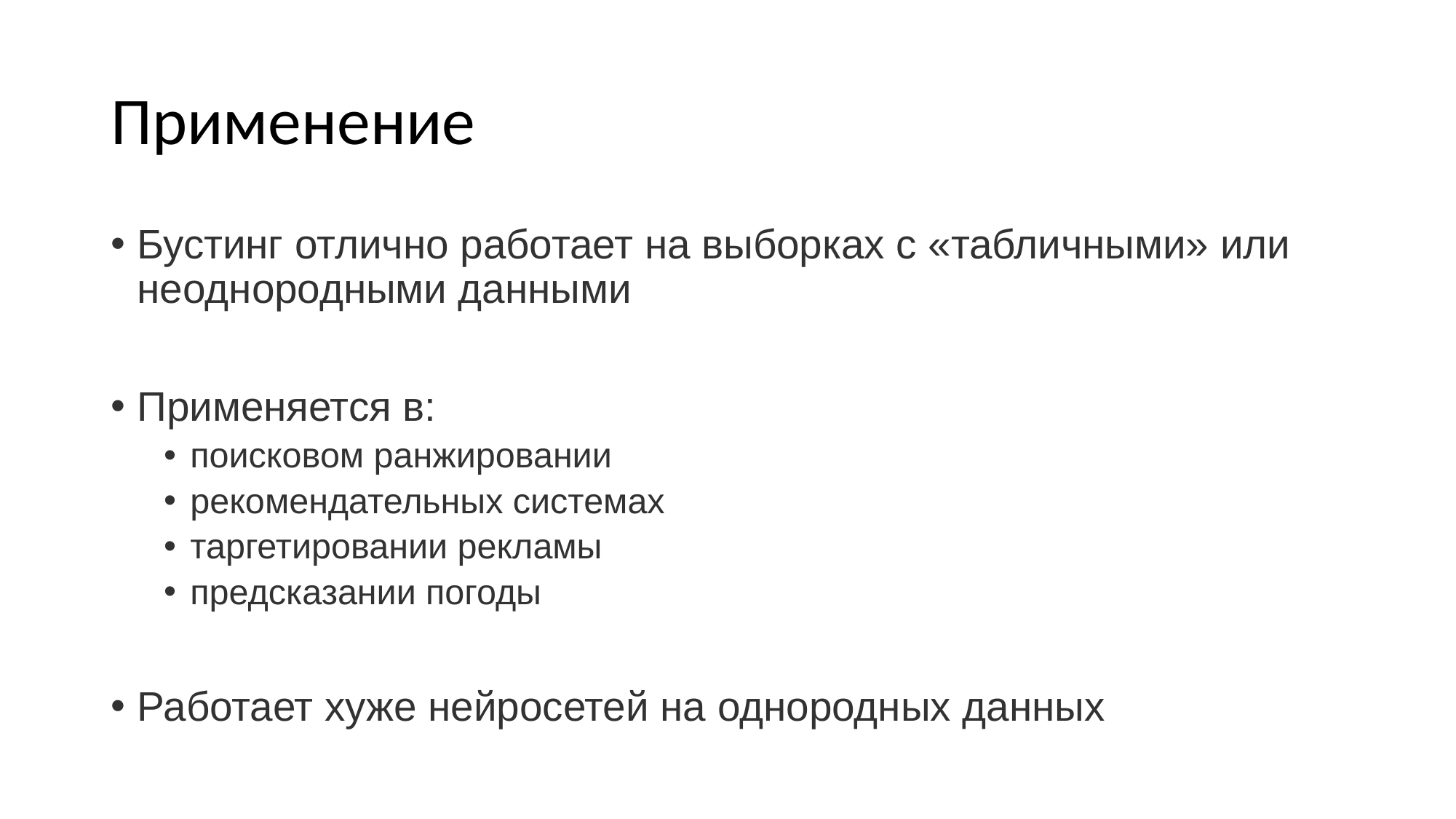

# Применение
Бустинг отлично работает на выборках с «табличными» или неоднородными данными

Применяется в:
поисковом ранжировании
рекомендательных системах
таргетировании рекламы
предсказании погоды

Работает хуже нейросетей на однородных данных